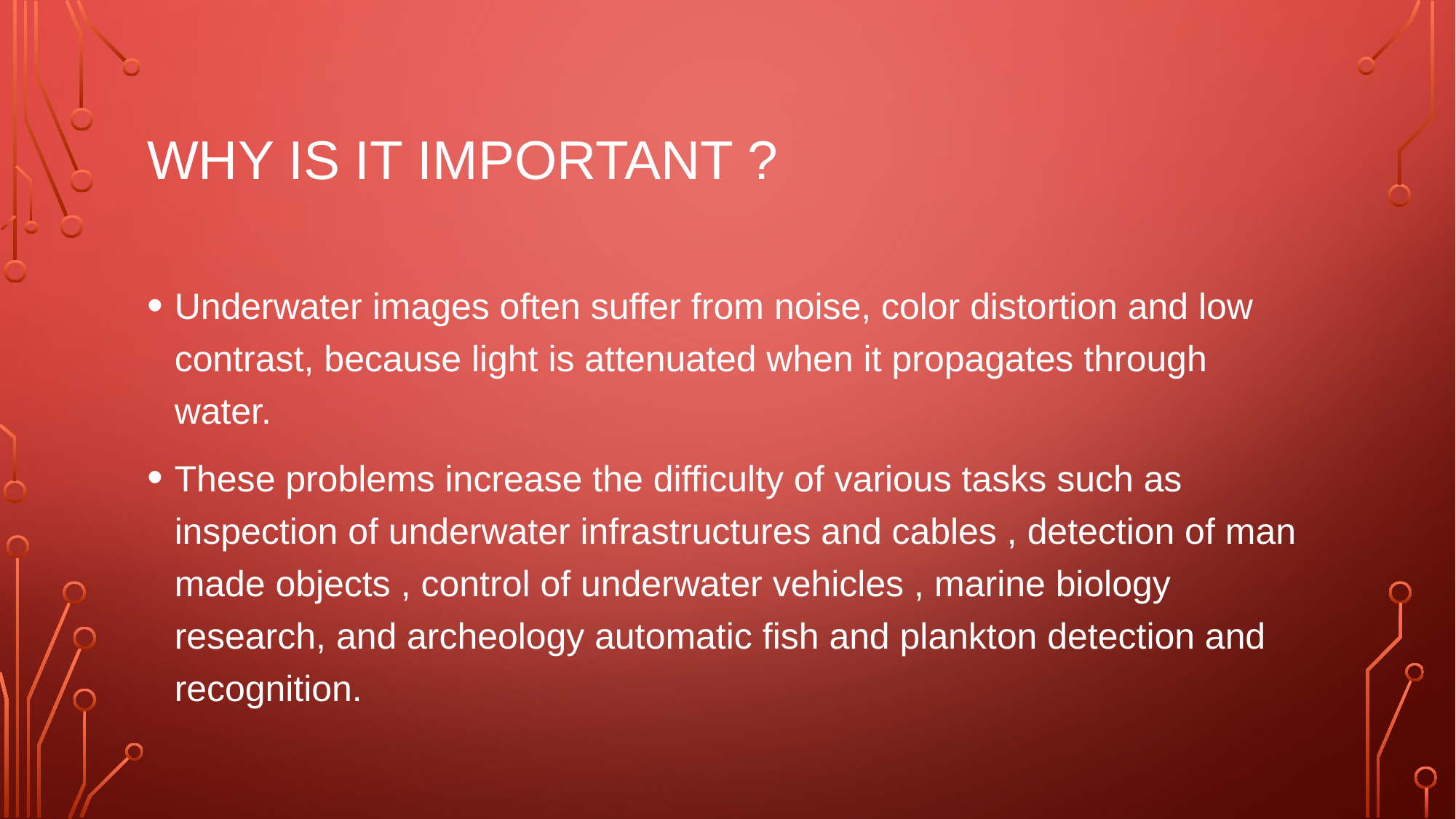

# Why is it important ?
Underwater images often suffer from noise, color distortion and low contrast, because light is attenuated when it propagates through water.
These problems increase the difficulty of various tasks such as inspection of underwater infrastructures and cables , detection of man made objects , control of underwater vehicles , marine biology research, and archeology automatic fish and plankton detection and recognition.